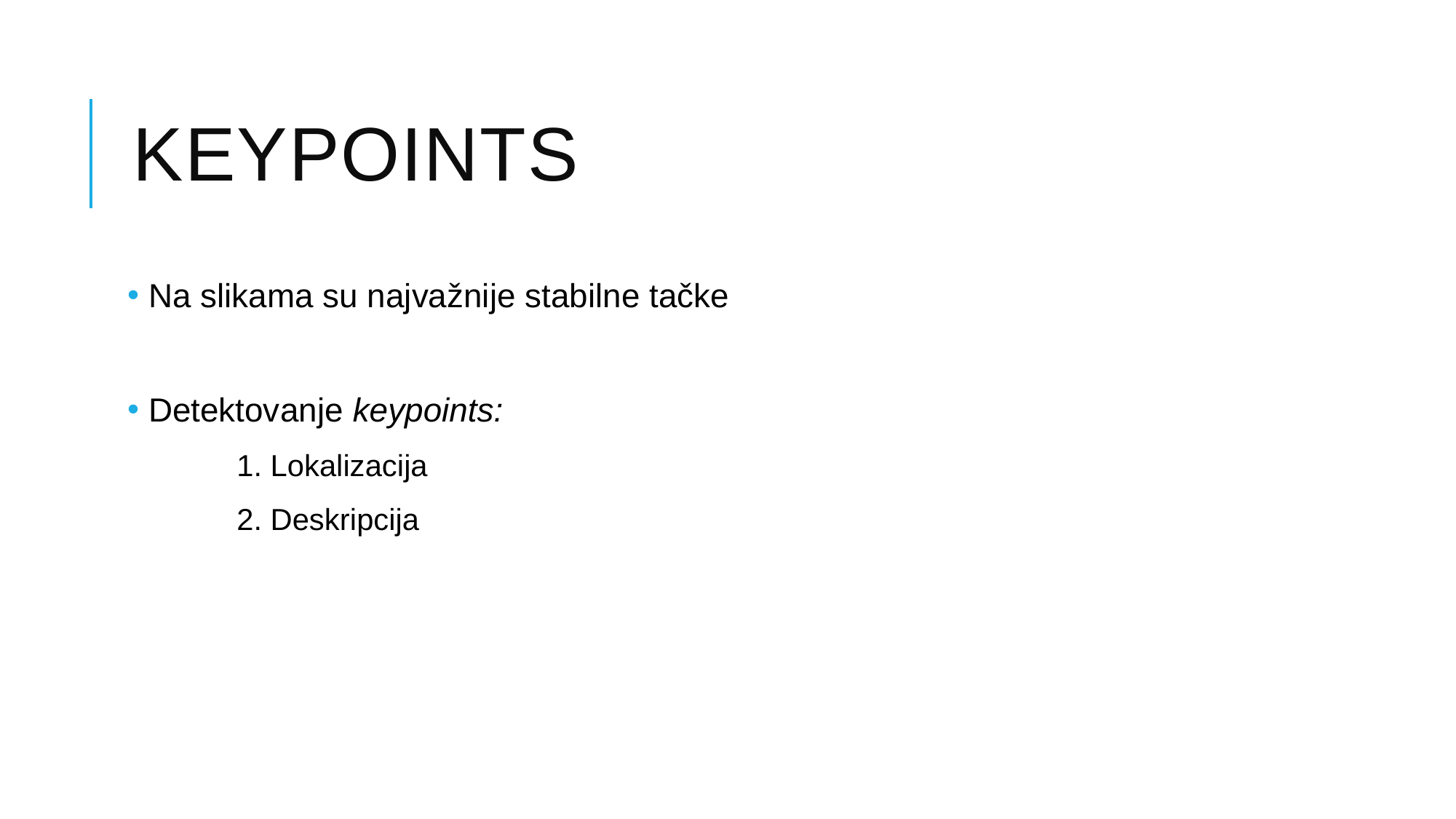

# KeyPOINTS
 Na slikama su najvažnije stabilne tačke

 Detektovanje keypoints:
	1. Lokalizacija
	2. Deskripcija